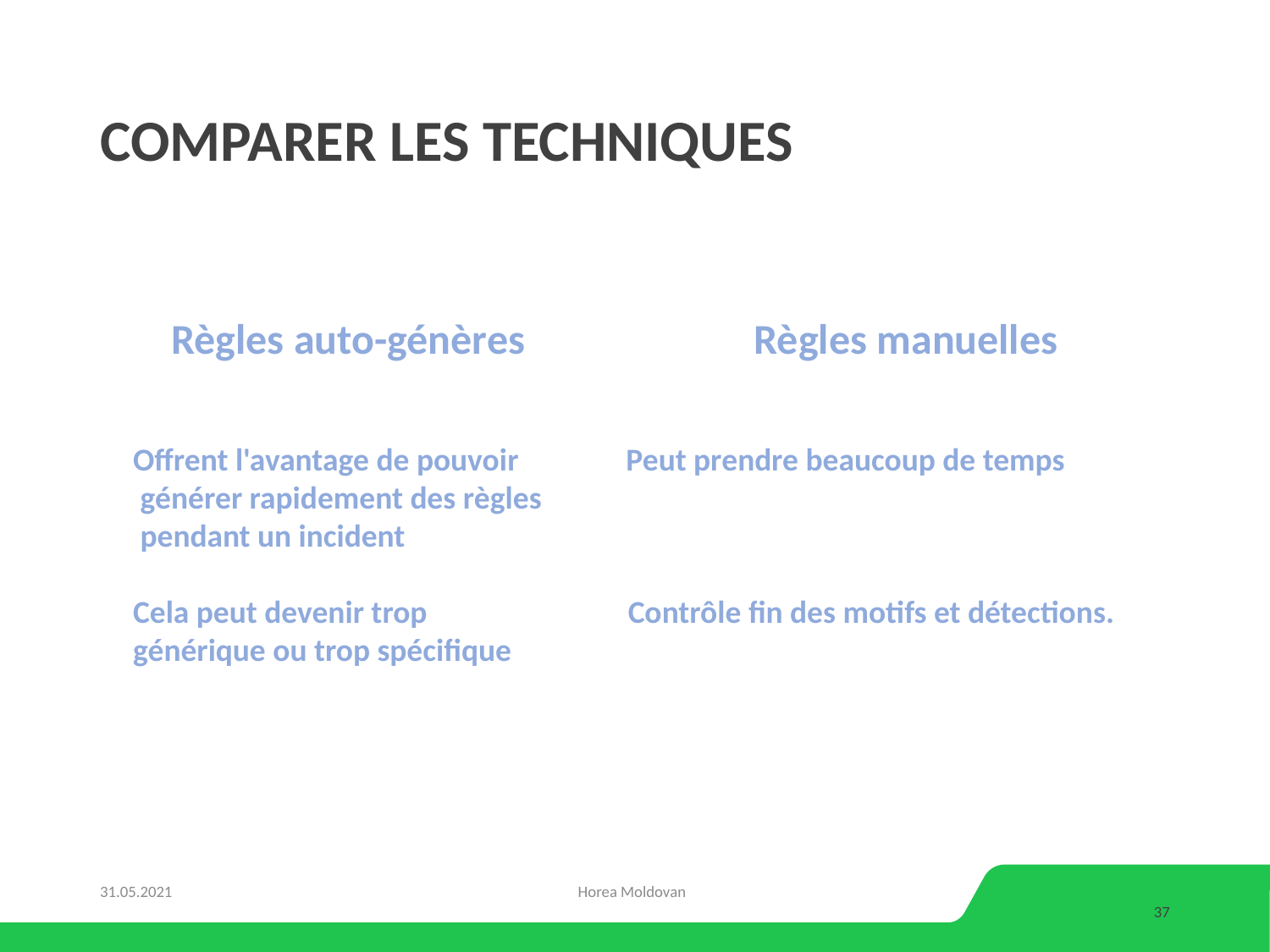

# COMparer les techniques
    Règles auto-génères                        Règles manuelles

Offrent l'avantage de pouvoir               Peut prendre beaucoup de temps
 générer rapidement des règles
 pendant un incident

Cela peut devenir trop                            Contrôle fin des motifs et détections.
générique ou trop spécifique
31.05.2021
Horea Moldovan
37